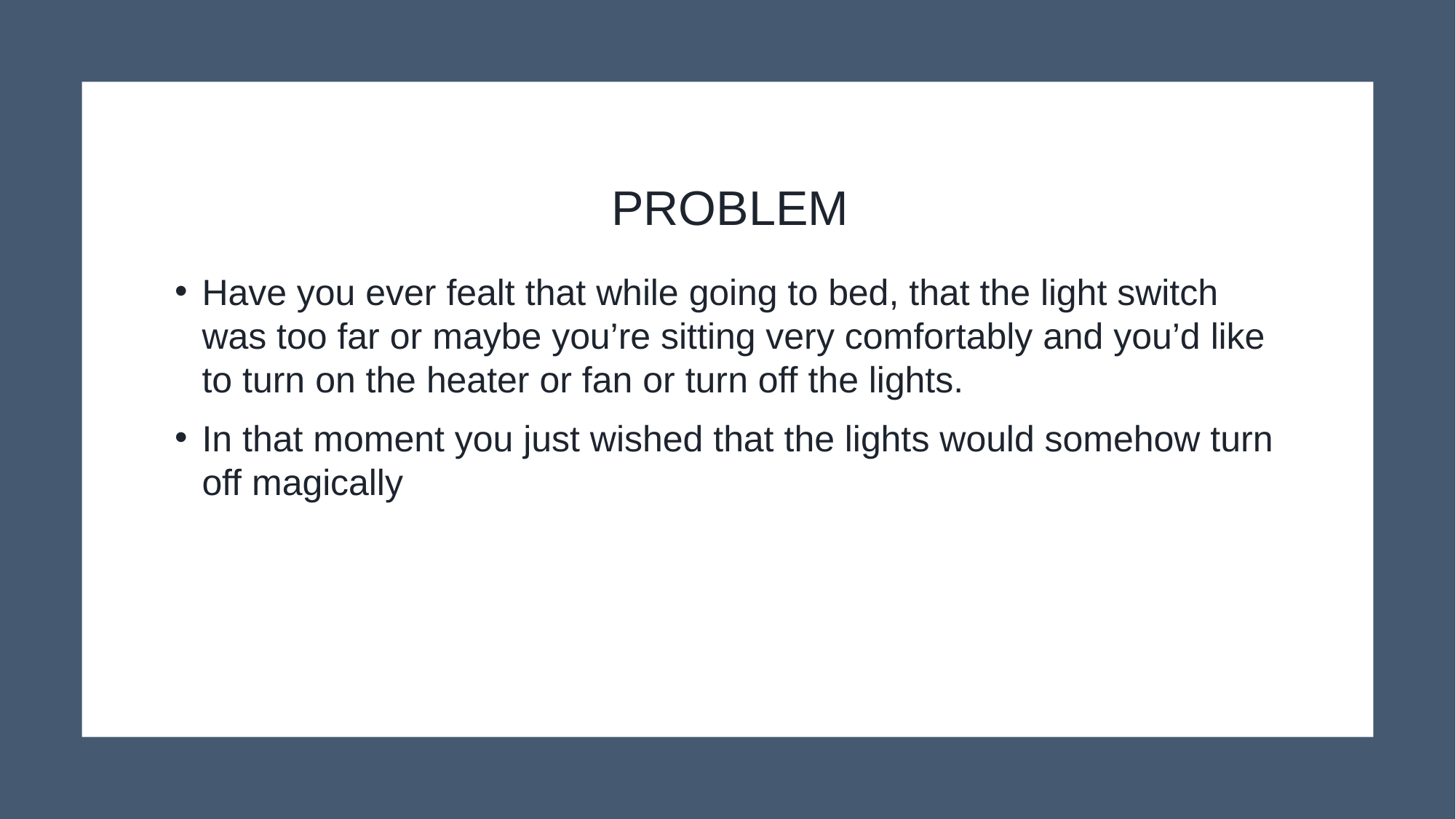

# PROBLEM
Have you ever fealt that while going to bed, that the light switch was too far or maybe you’re sitting very comfortably and you’d like to turn on the heater or fan or turn off the lights.
In that moment you just wished that the lights would somehow turn off magically